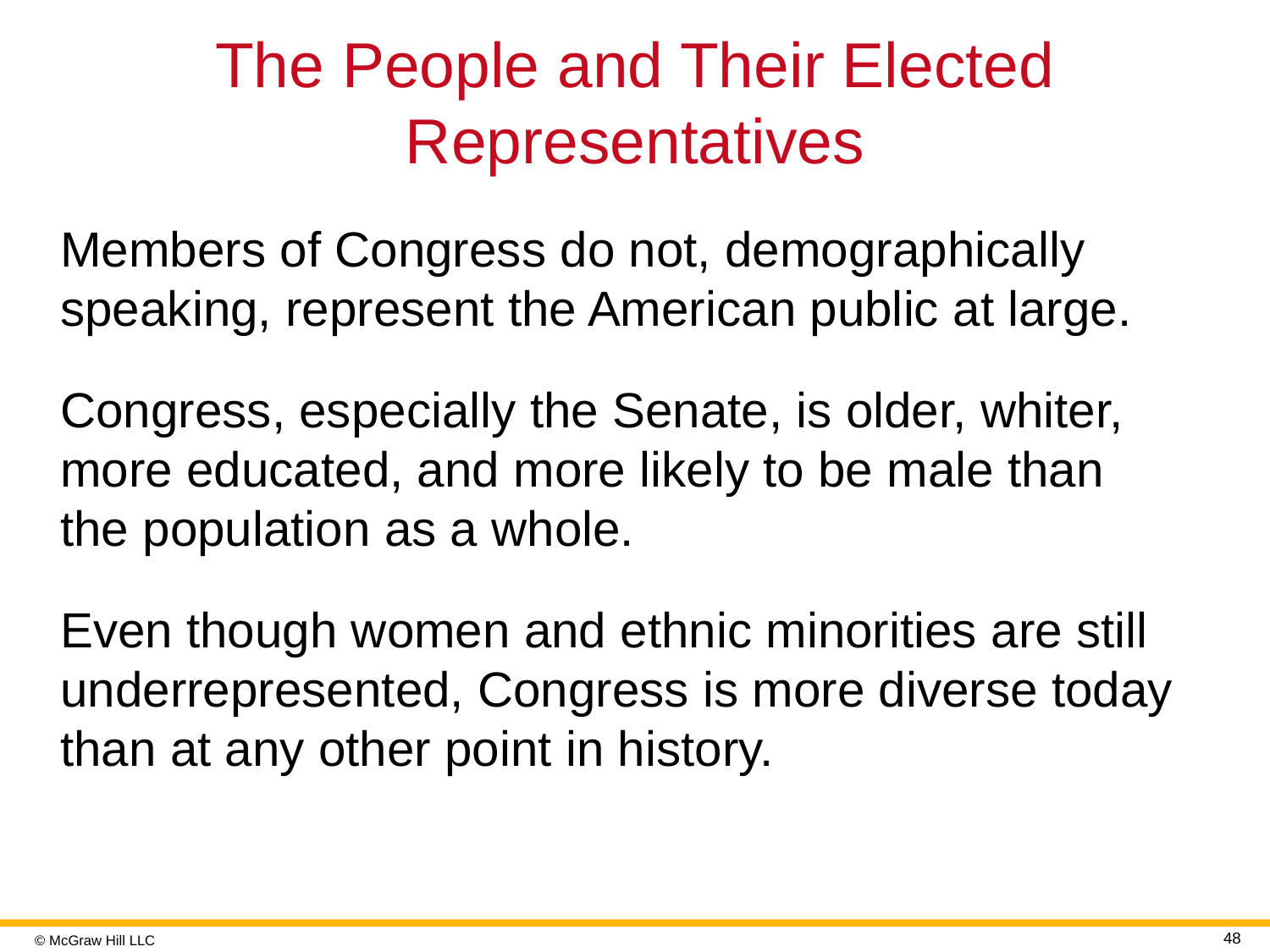

# The People and Their Elected Representatives
Members of Congress do not, demographically speaking, represent the American public at large.
Congress, especially the Senate, is older, whiter, more educated, and more likely to be male than the population as a whole.
Even though women and ethnic minorities are still underrepresented, Congress is more diverse today than at any other point in history.
48